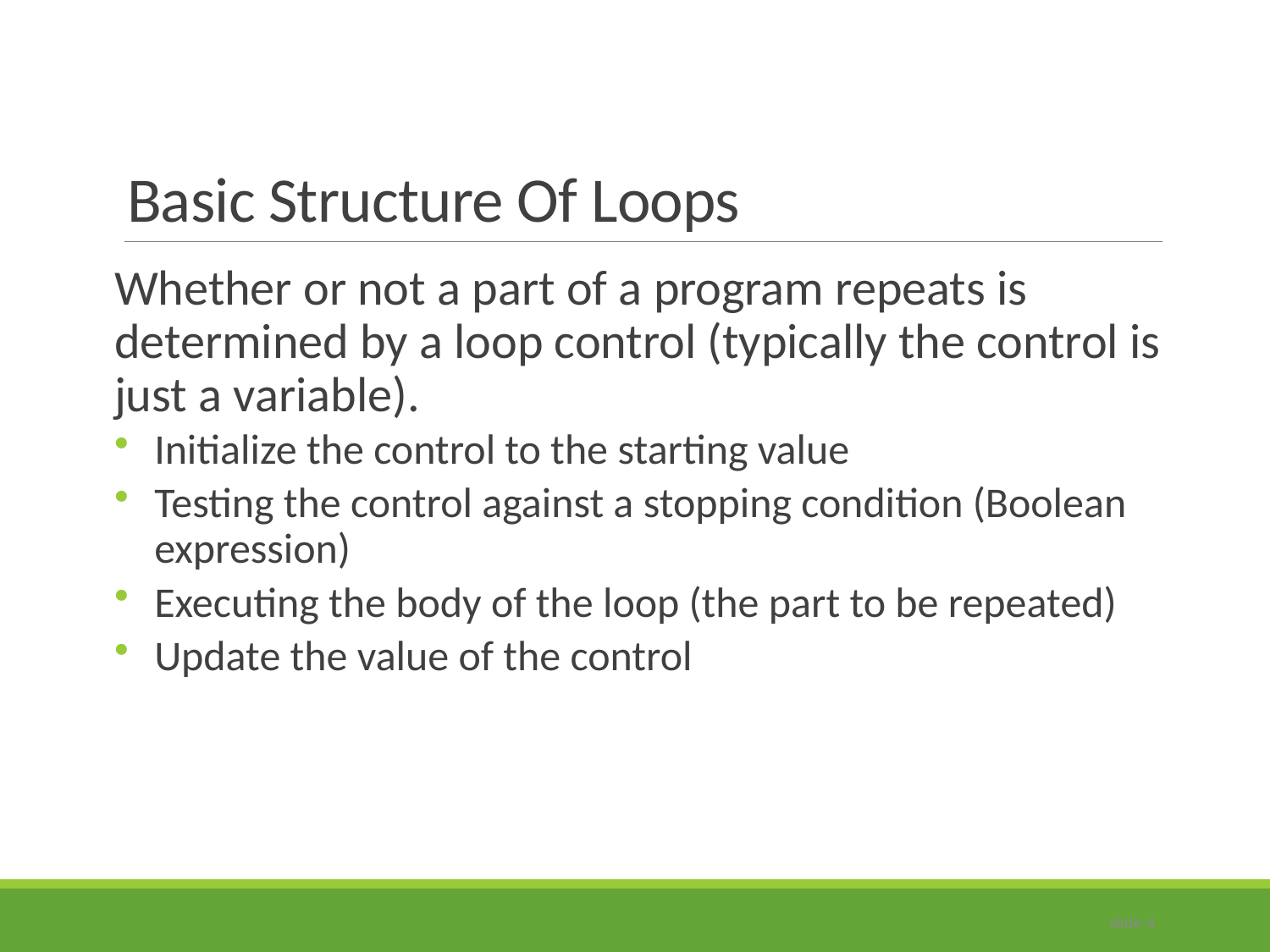

# Basic Structure Of Loops
Whether or not a part of a program repeats is determined by a loop control (typically the control is just a variable).
Initialize the control to the starting value
Testing the control against a stopping condition (Boolean expression)
Executing the body of the loop (the part to be repeated)
Update the value of the control

slide 4